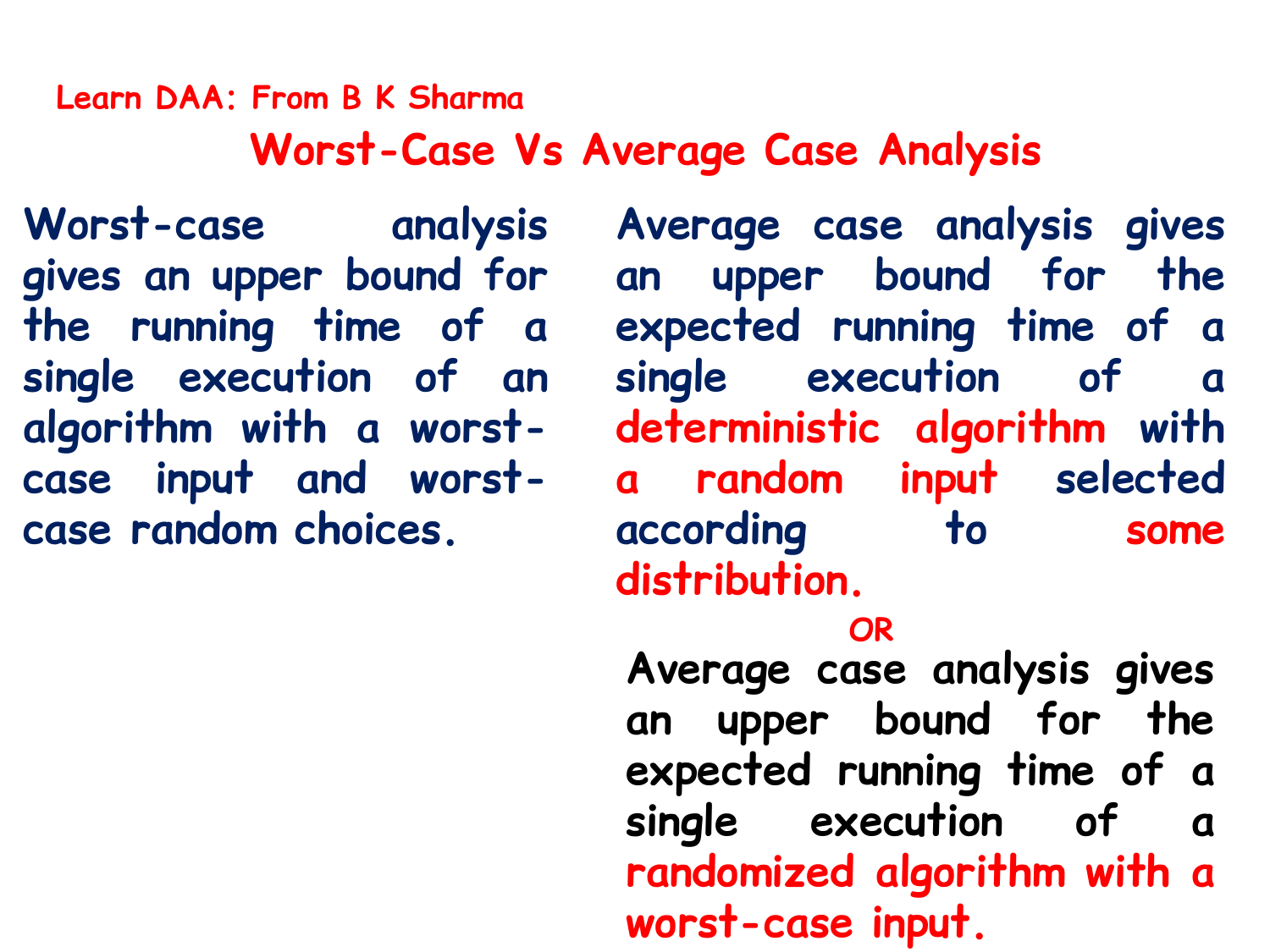

Learn DAA: From B K Sharma
Worst-Case Vs Average Case Analysis
Worst-case analysis gives an upper bound for the running time of a single execution of an algorithm with a worst-case input and worst-case random choices.
Average case analysis gives an upper bound for the expected running time of a single execution of a deterministic algorithm with a random input selected according to some distribution.
OR
Average case analysis gives an upper bound for the expected running time of a single execution of a randomized algorithm with a worst-case input.